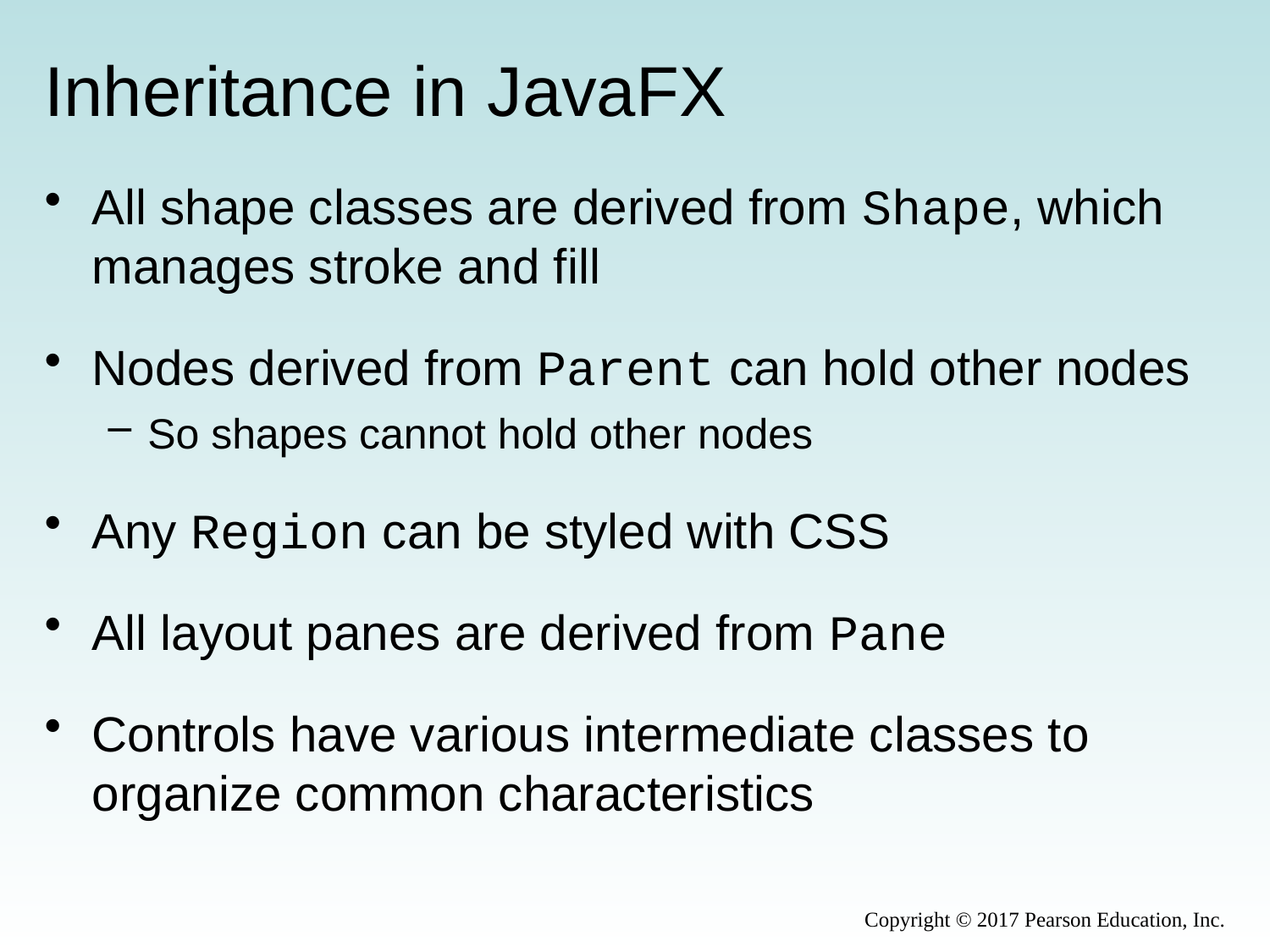

# Inheritance in JavaFX
All shape classes are derived from Shape, which manages stroke and fill
Nodes derived from Parent can hold other nodes
So shapes cannot hold other nodes
Any Region can be styled with CSS
All layout panes are derived from Pane
Controls have various intermediate classes to organize common characteristics
Copyright © 2017 Pearson Education, Inc.